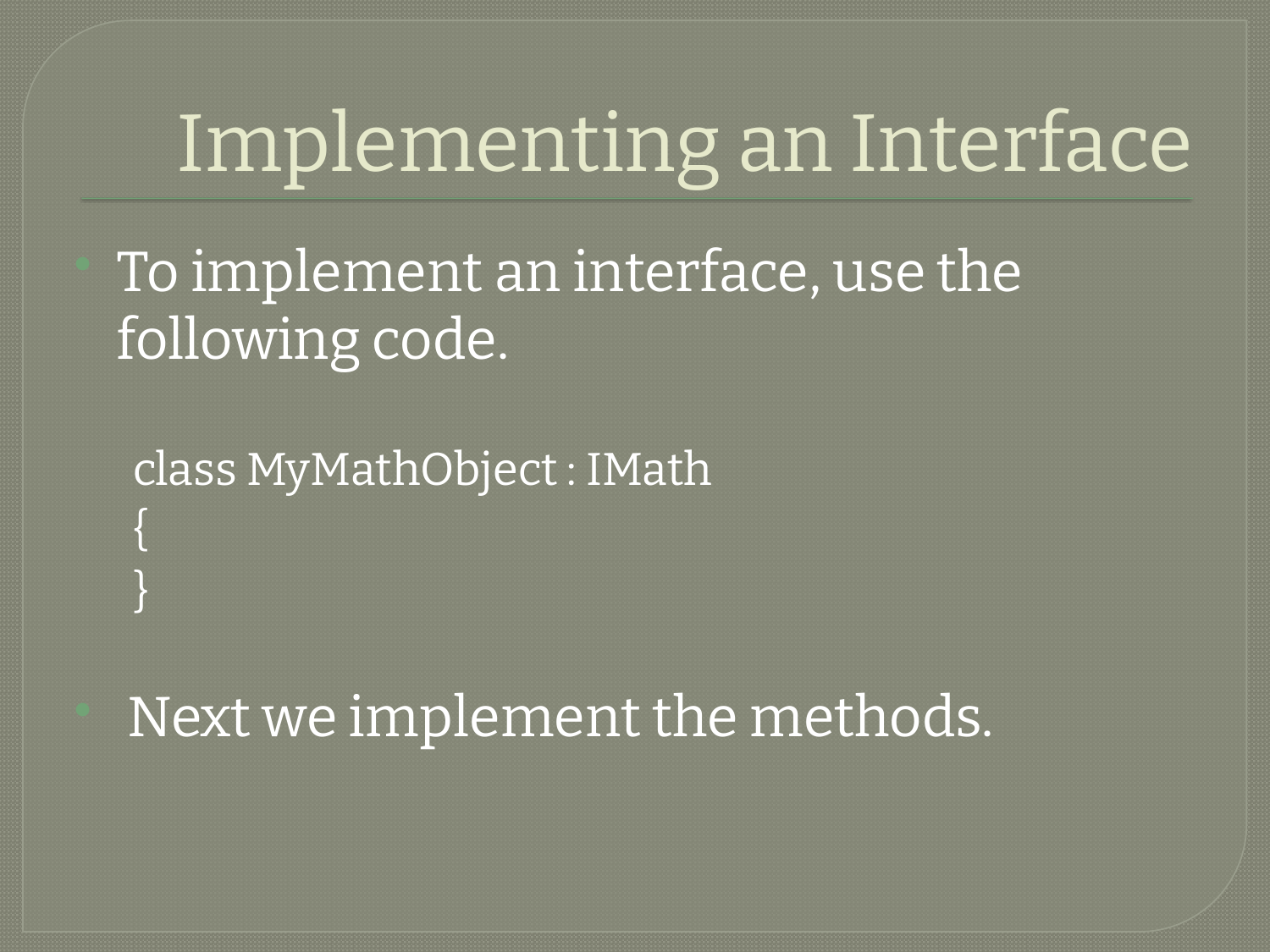

# Implementing an Interface
To implement an interface, use the following code.

class MyMathObject : IMath
{
}

 Next we implement the methods.